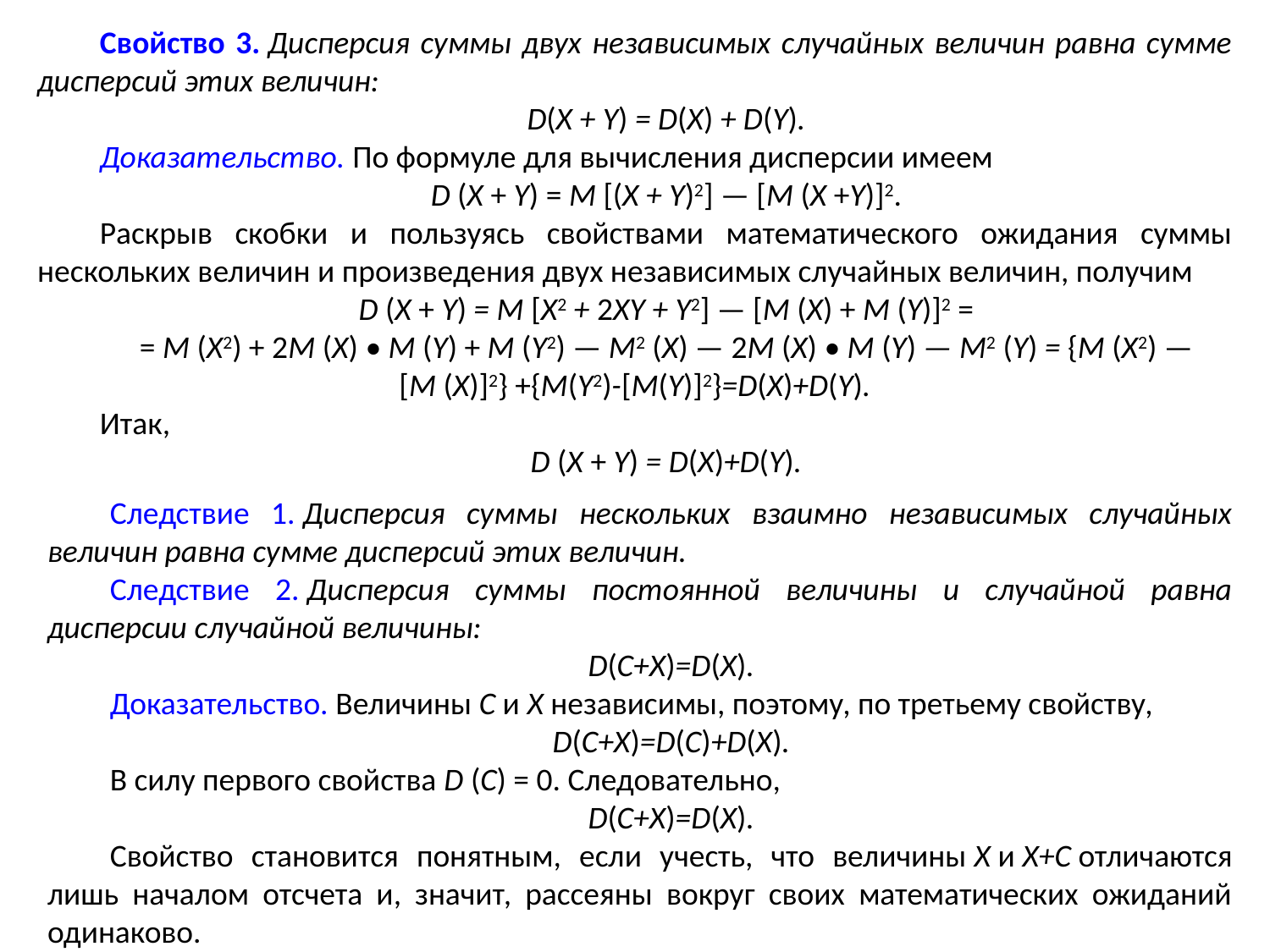

Свойство 3. Дисперсия суммы двух независимых случайных величин равна сумме дисперсий этих величин:
D(X + Y) = D(X) + D(Y).
Доказательство. По формуле для вычисления дисперсии имеем
D (X + Y) = М [(X + Y)2] — [М (X +Y)]2.
Раскрыв скобки и пользуясь свойствами математического ожидания суммы нескольких величин и произведения двух независимых случайных величин, получим
D (X + Y) = М [X2 + 2ХY + Y2] — [M (X) + М (Y)]2 =
= М (X2) + 2М (X) • М (Y) + М (Y2) — М2 (X) — 2М (X) • М (Y) — M2 (Y) = {М (X2) — [М (X)]2} +{M(Y2)-[M(Y)]2}=D(X)+D(Y).
Итак,
D (X + Y) = D(X)+D(Y).
Следствие 1. Дисперсия суммы нескольких взаимно независимых случайных величин равна сумме дисперсий этих величин.
Следствие 2. Дисперсия суммы постоянной величины и случайной равна дисперсии случайной величины:
D(C+X)=D(X).
Доказательство. Величины С и X независимы, поэтому, по третьему свойству,
D(C+X)=D(C)+D(X).
В силу первого свойства D (С) = 0. Следовательно,
D(C+X)=D(X).
Свойство становится понятным, если учесть, что величины X и X+С отличаются лишь началом отсчета и, значит, рассеяны вокруг своих математических ожиданий одинаково.